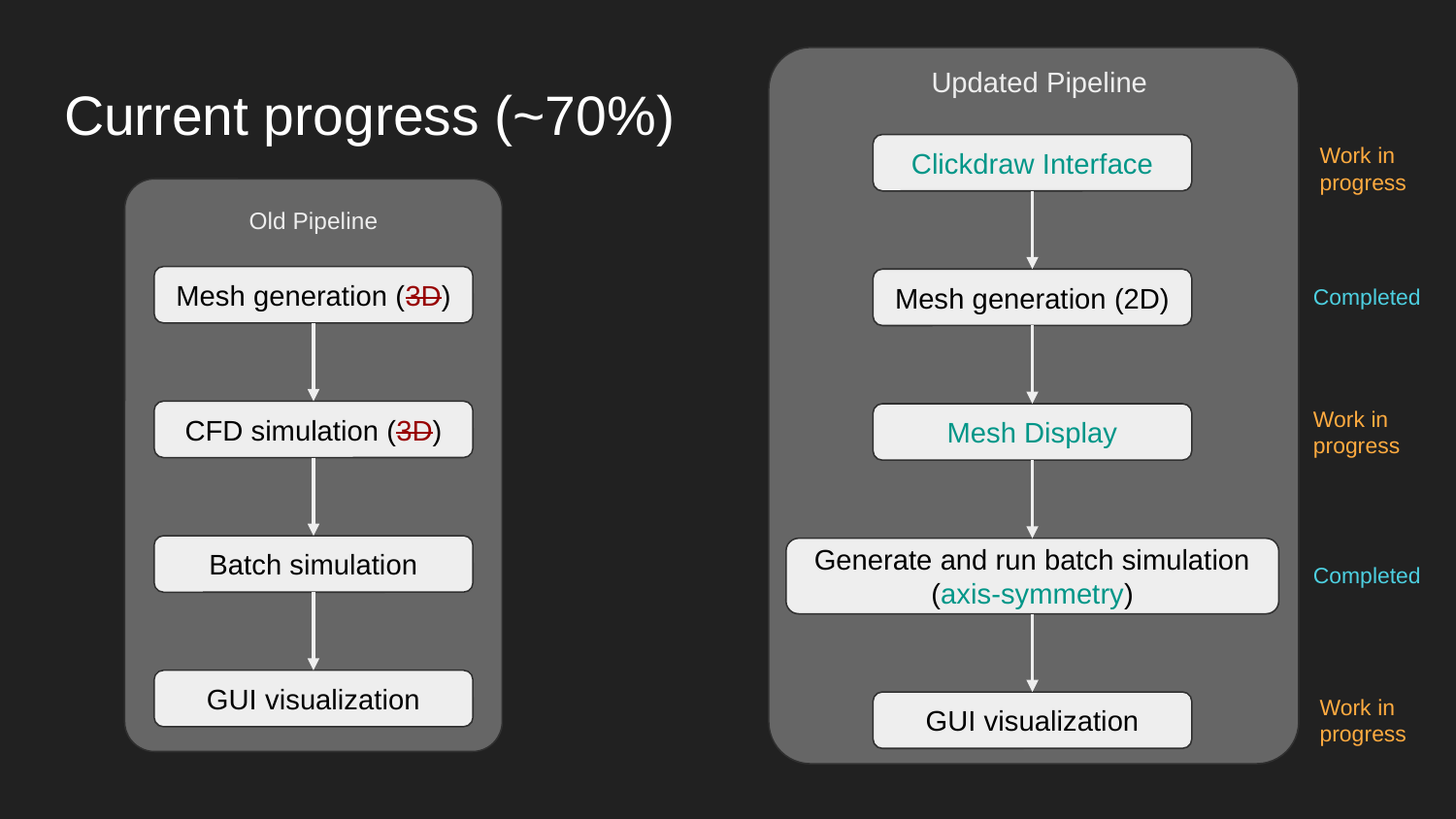

Updated Pipeline
# Current progress (~70%)
Work in progress
Clickdraw Interface

Old Pipeline
Mesh generation (3D)
Mesh generation (2D)
Completed
Work in progress
CFD simulation (3D)
Mesh Display
Batch simulation
Generate and run batch simulation (axis-symmetry)
Completed
GUI visualization
Work in progress
GUI visualization